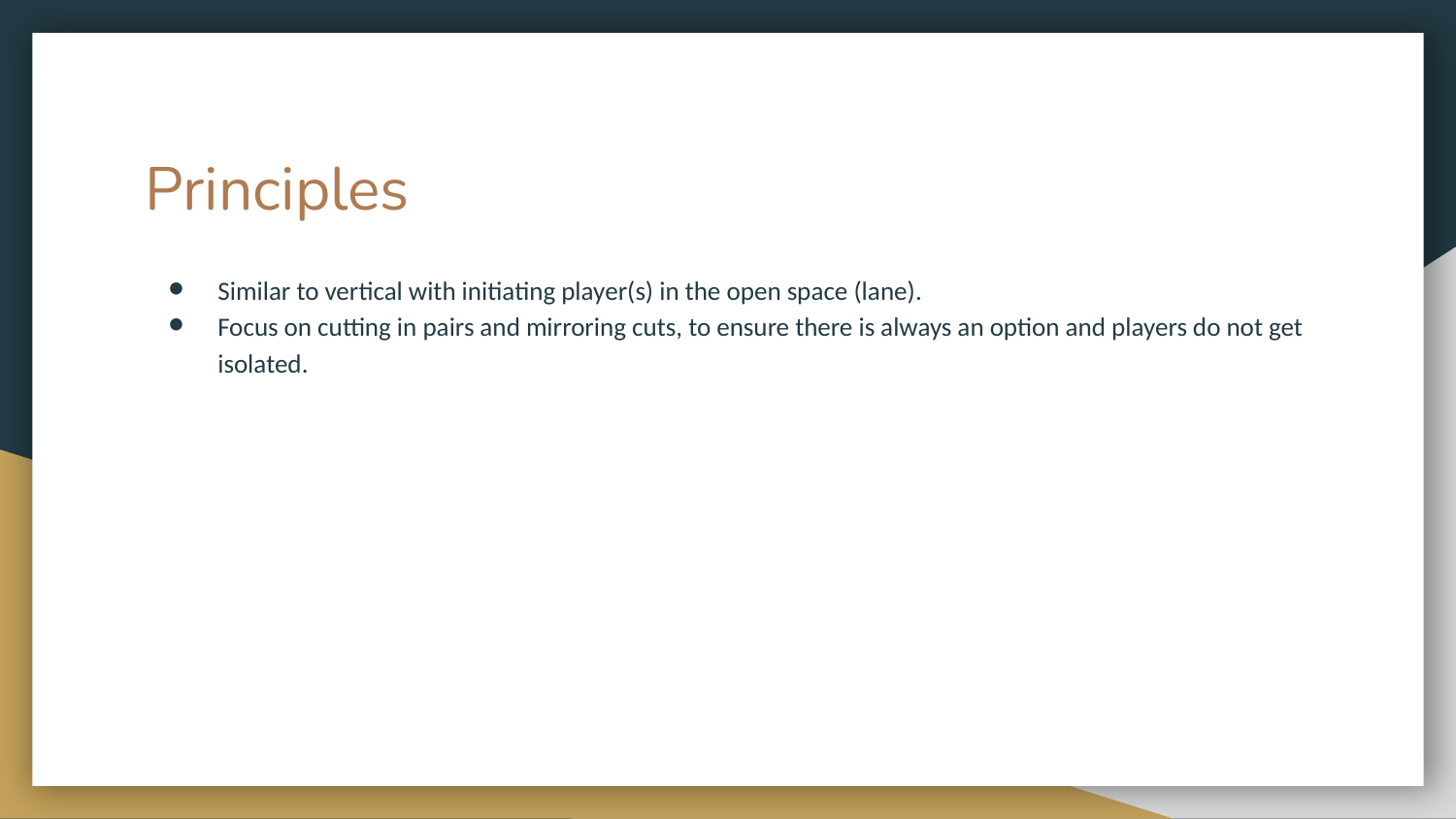

# Principles
Similar to vertical with initiating player(s) in the open space (lane).
Focus on cutting in pairs and mirroring cuts, to ensure there is always an option and players do not get isolated.